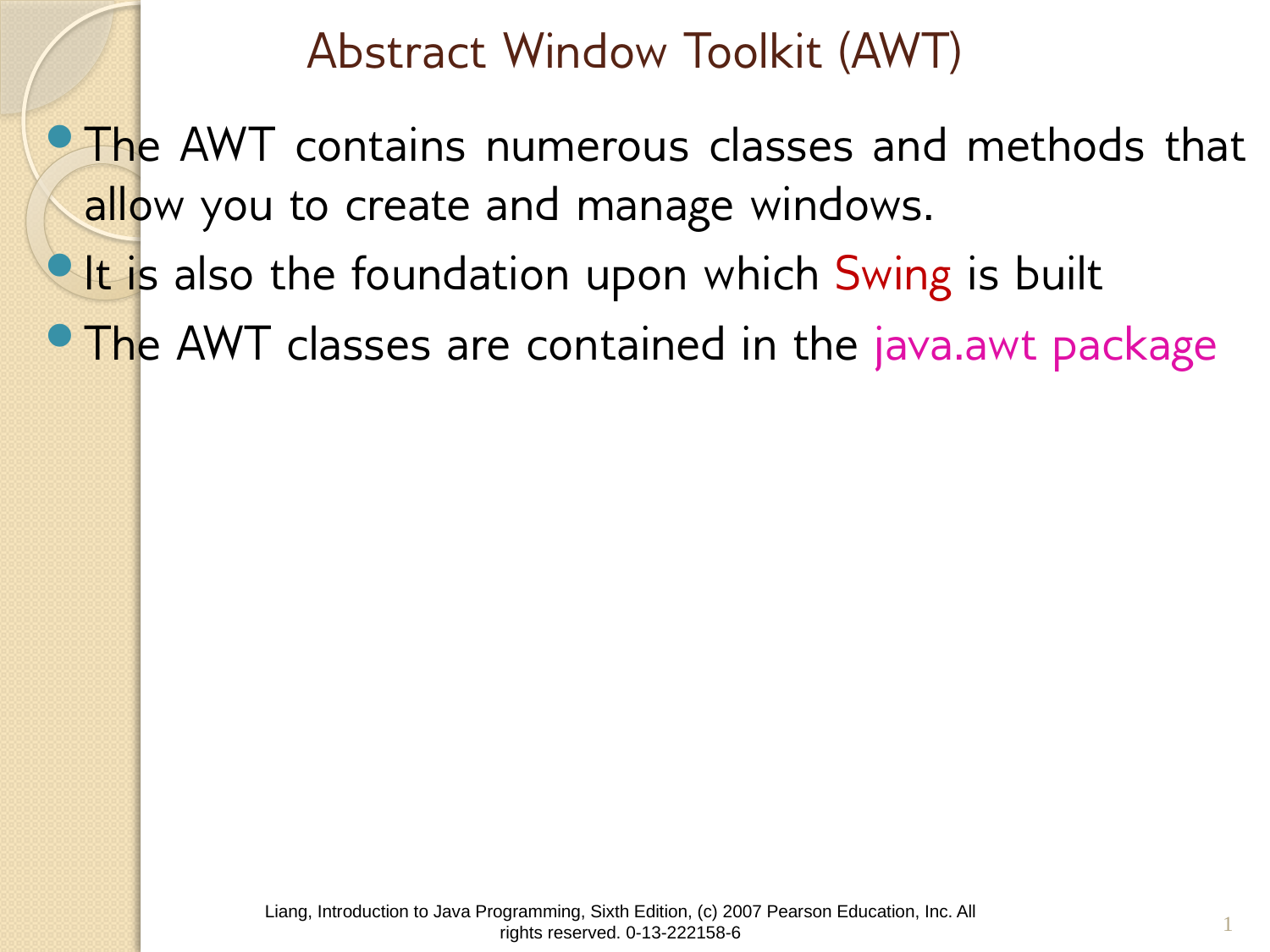

# Abstract Window Toolkit (AWT)
The AWT contains numerous classes and methods that allow you to create and manage windows.
It is also the foundation upon which Swing is built
The AWT classes are contained in the java.awt package
1